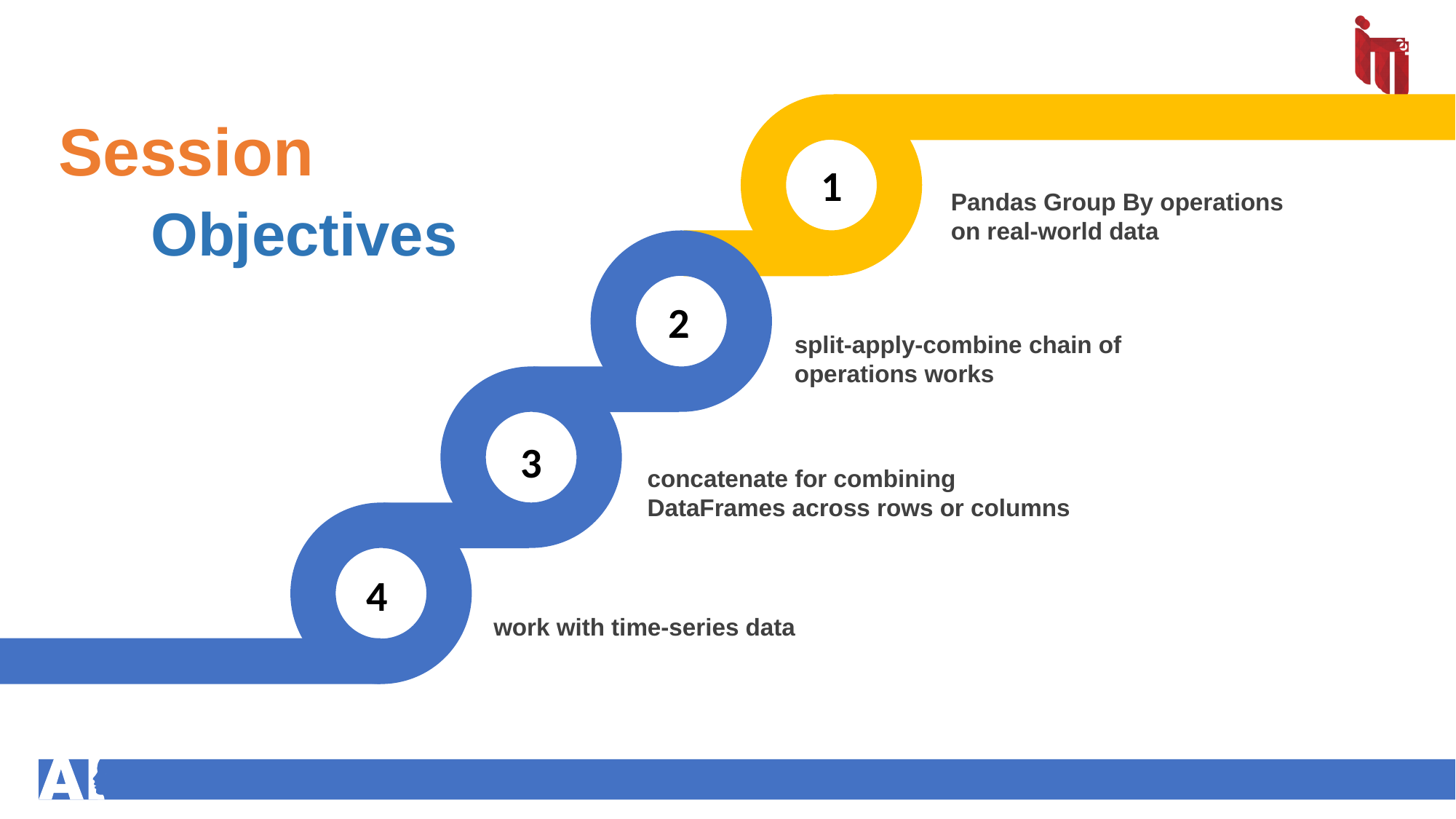

Session
     Objectives
1
Pandas Group By operations on real-world data

2
split-apply-combine chain of operations works

3
concatenate for combining DataFrames across rows or columns

4
work with time-series data